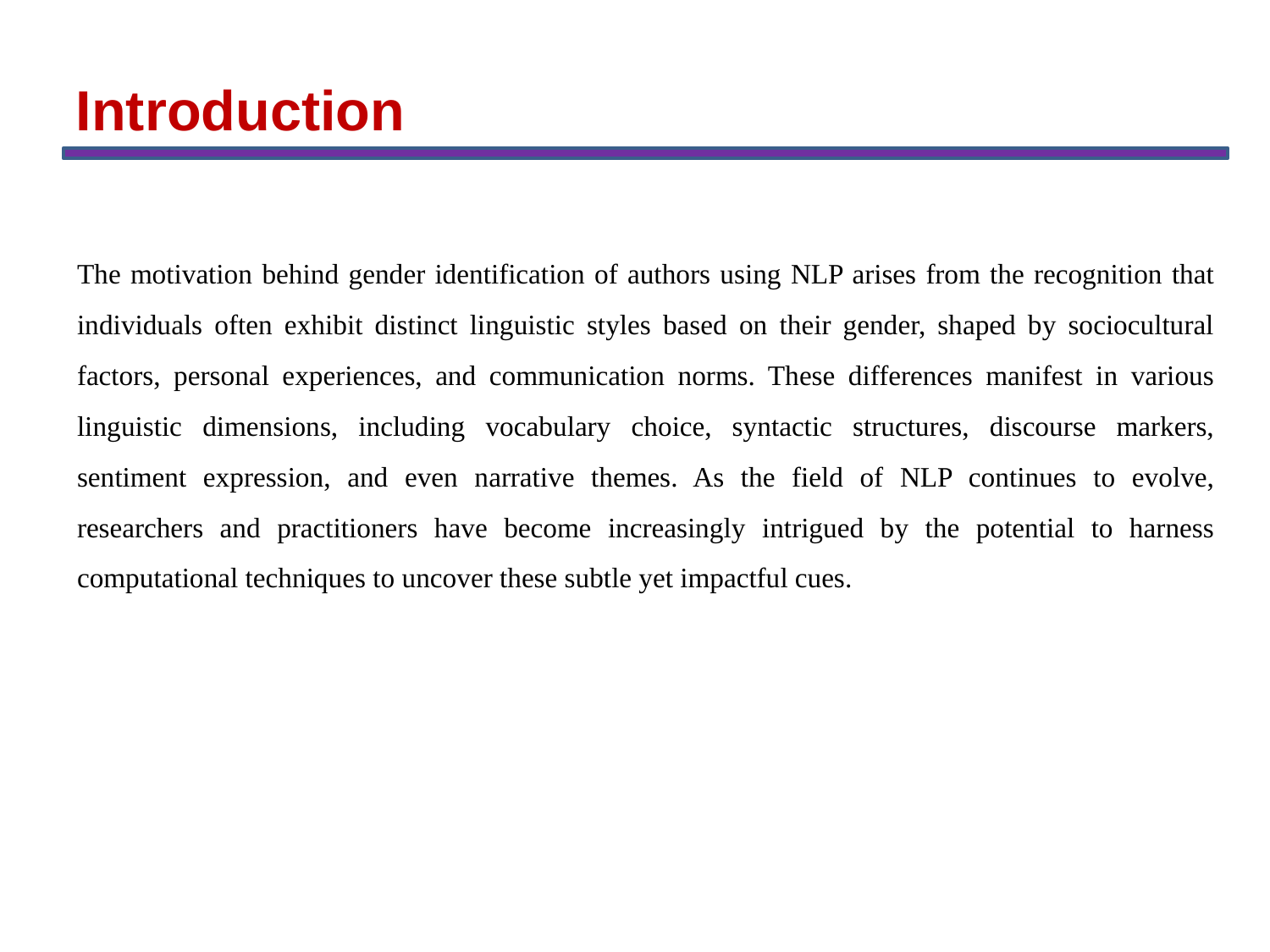

Introduction

The motivation behind gender identification of authors using NLP arises from the recognition that individuals often exhibit distinct linguistic styles based on their gender, shaped by sociocultural factors, personal experiences, and communication norms. These differences manifest in various linguistic dimensions, including vocabulary choice, syntactic structures, discourse markers, sentiment expression, and even narrative themes. As the field of NLP continues to evolve, researchers and practitioners have become increasingly intrigued by the potential to harness computational techniques to uncover these subtle yet impactful cues.